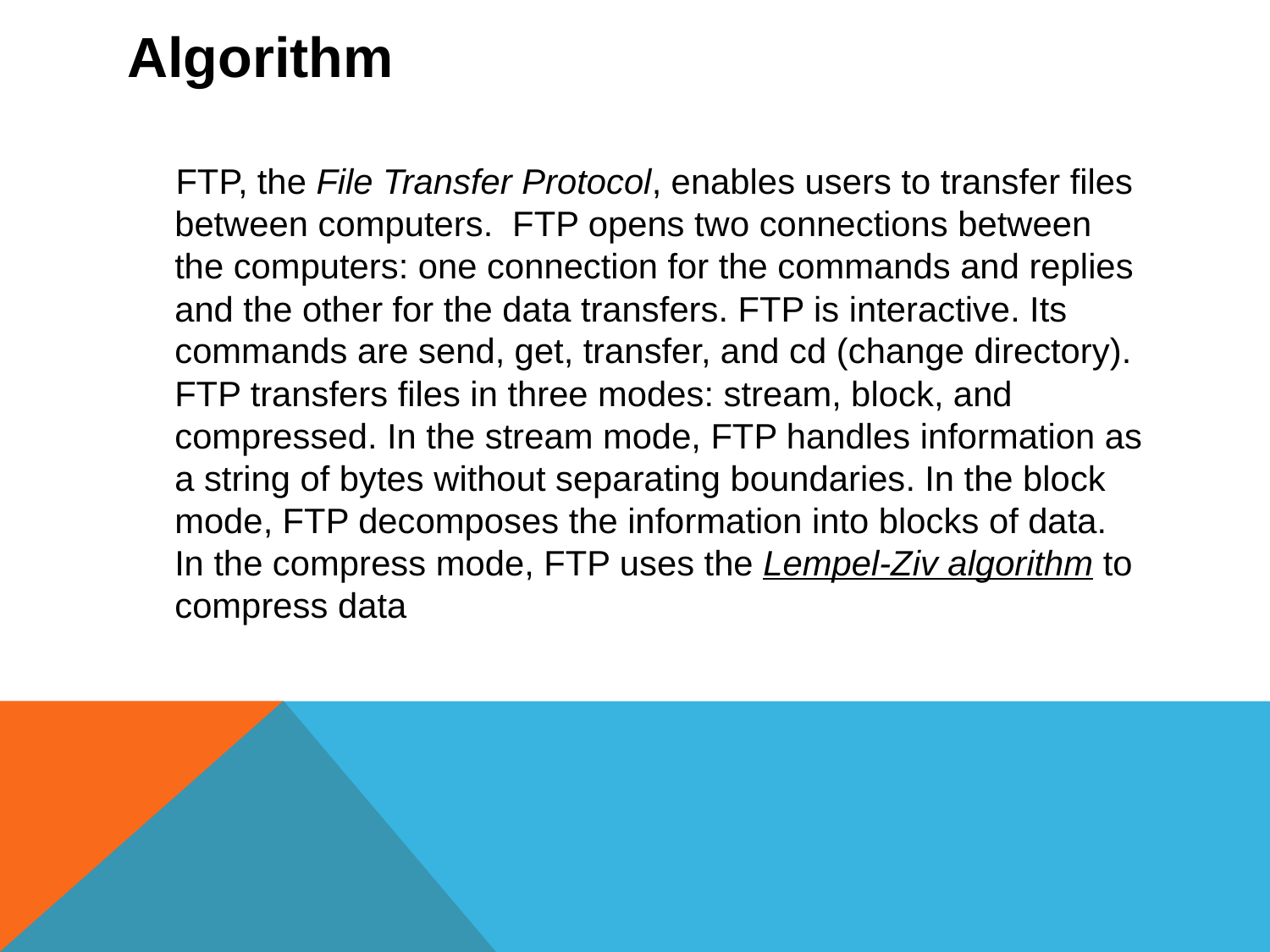

# Algorithm
     FTP, the File Transfer Protocol, enables users to transfer files between computers.  FTP opens two connections between the computers: one connection for the commands and replies and the other for the data transfers. FTP is interactive. Its commands are send, get, transfer, and cd (change directory). FTP transfers files in three modes: stream, block, and compressed. In the stream mode, FTP handles information as a string of bytes without separating boundaries. In the block mode, FTP decomposes the information into blocks of data. In the compress mode, FTP uses the Lempel-Ziv algorithm to compress data